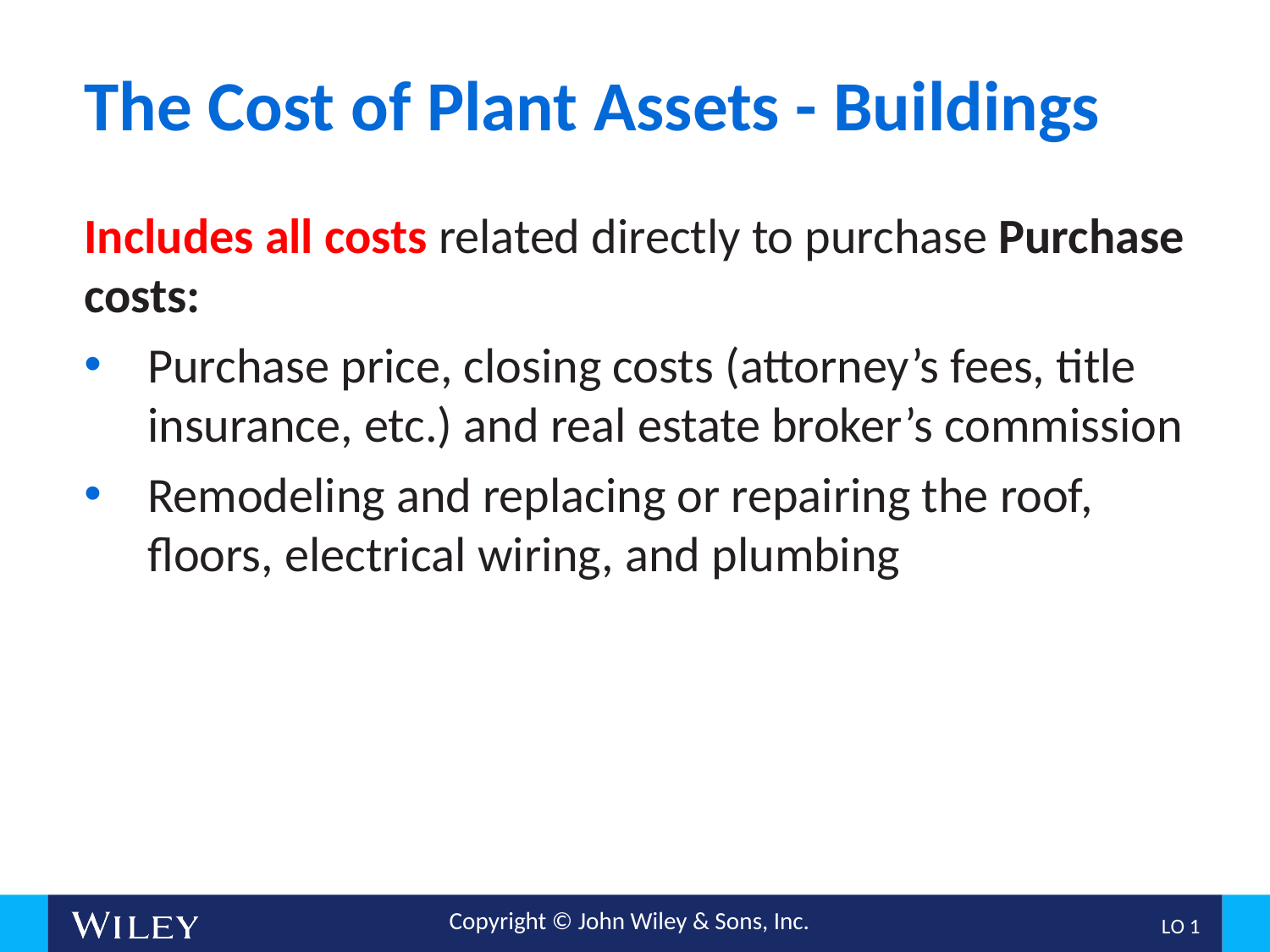

# The Cost of Plant Assets - Buildings
Includes all costs related directly to purchase Purchase costs:
Purchase price, closing costs (attorney’s fees, title insurance, etc.) and real estate broker’s commission
Remodeling and replacing or repairing the roof, floors, electrical wiring, and plumbing
L O 1